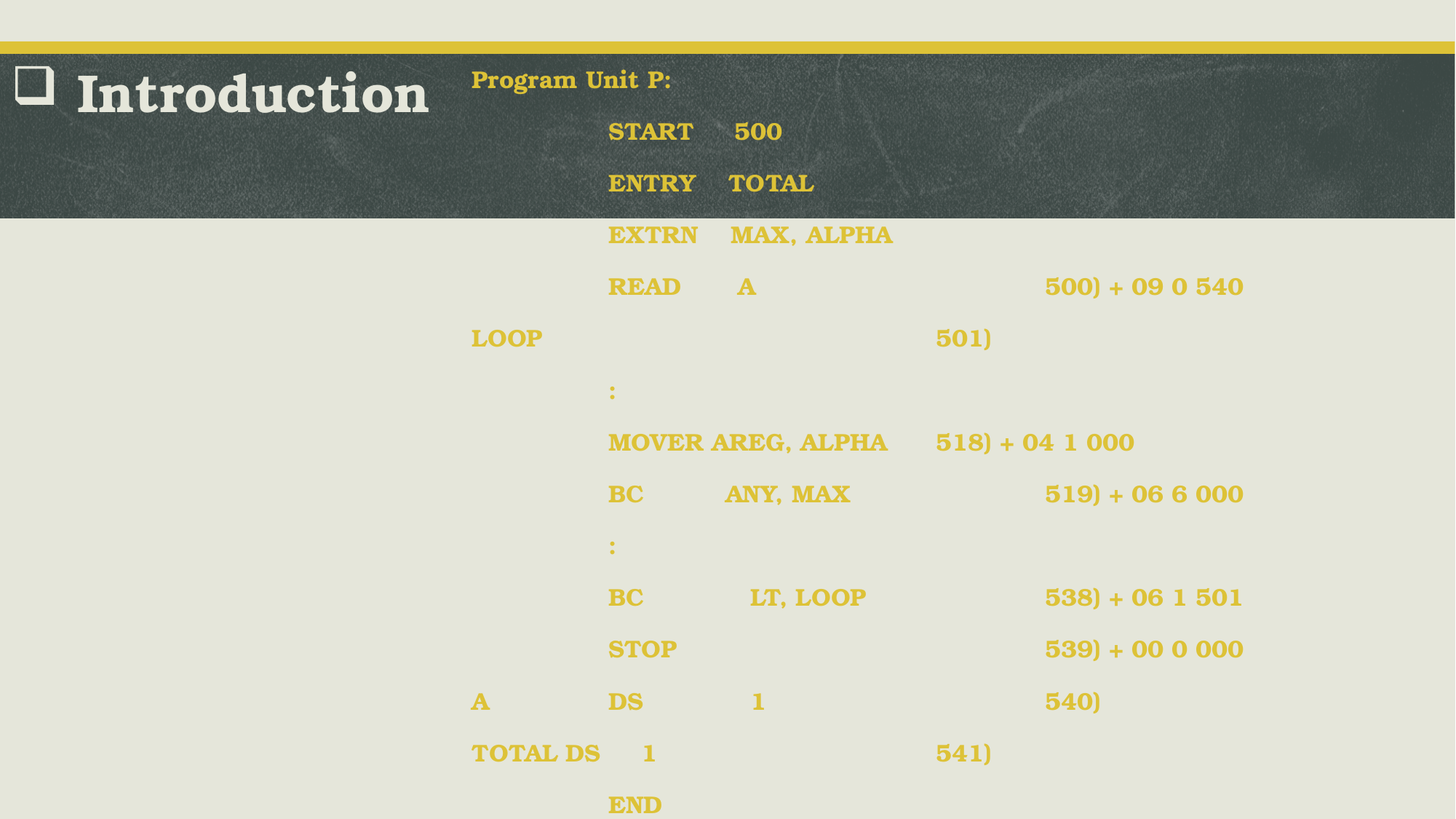

# Introduction
Program Unit P:
		START     500
		ENTRY    TOTAL
		EXTRN    MAX, ALPHA
		READ       A			500) + 09 0 540
LOOP  				501)
		:
		MOVER AREG, ALPHA	518) + 04 1 000
		BC          ANY, MAX		519) + 06 6 000
		:
		BC 	    LT, LOOP		538) + 06 1 501
		STOP				539) + 00 0 000
A		DS	    1			540)
TOTAL DS	    1			541)
		END